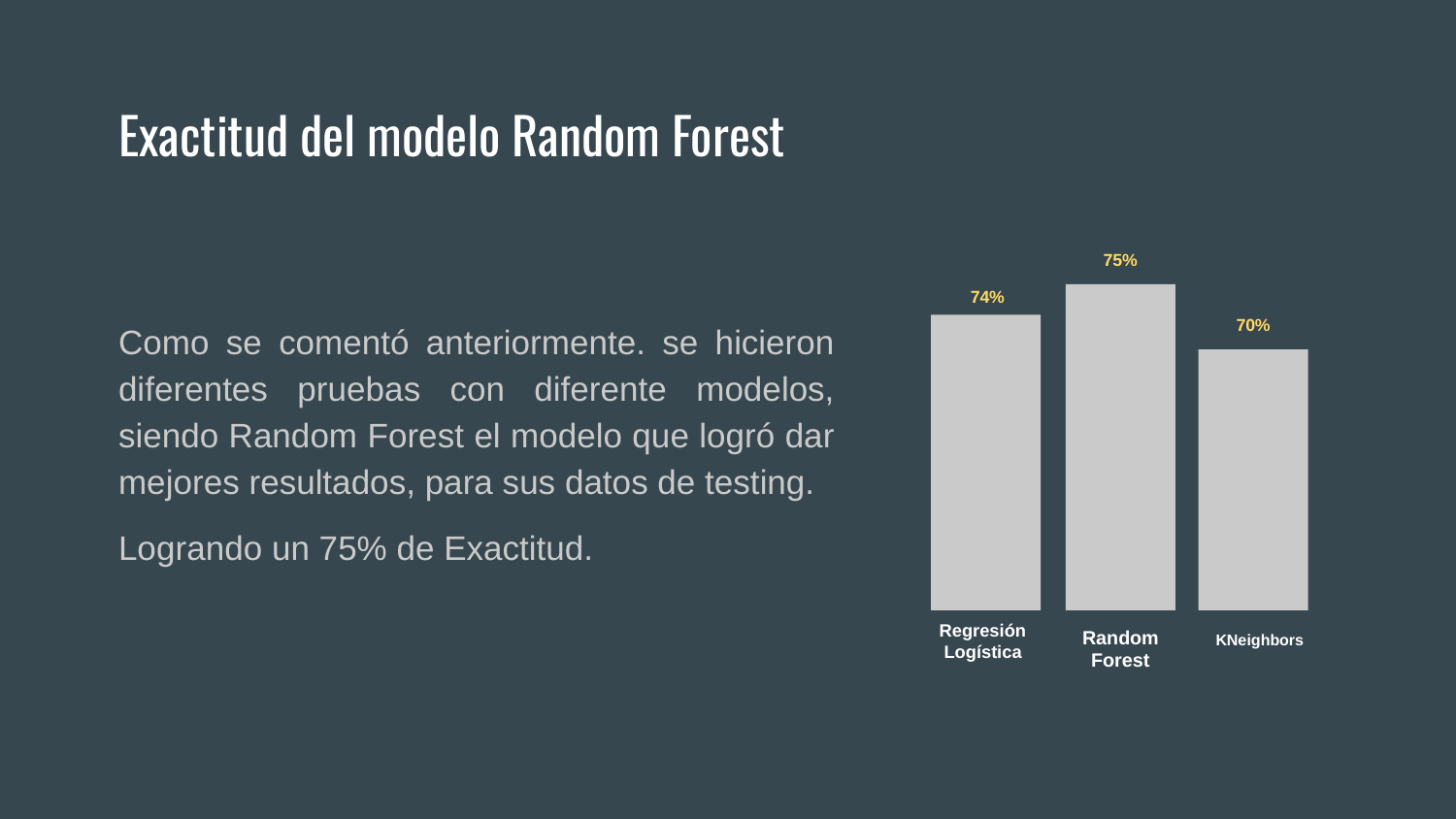

Exactitud del modelo Random Forest
75%
74%

70%
Como se comentó anteriormente. se hicieron diferentes pruebas con diferente modelos, siendo Random Forest el modelo que logró dar mejores resultados, para sus datos de testing.
Logrando un 75% de Exactitud.

Regresión Logística
Random Forest
KNeighbors